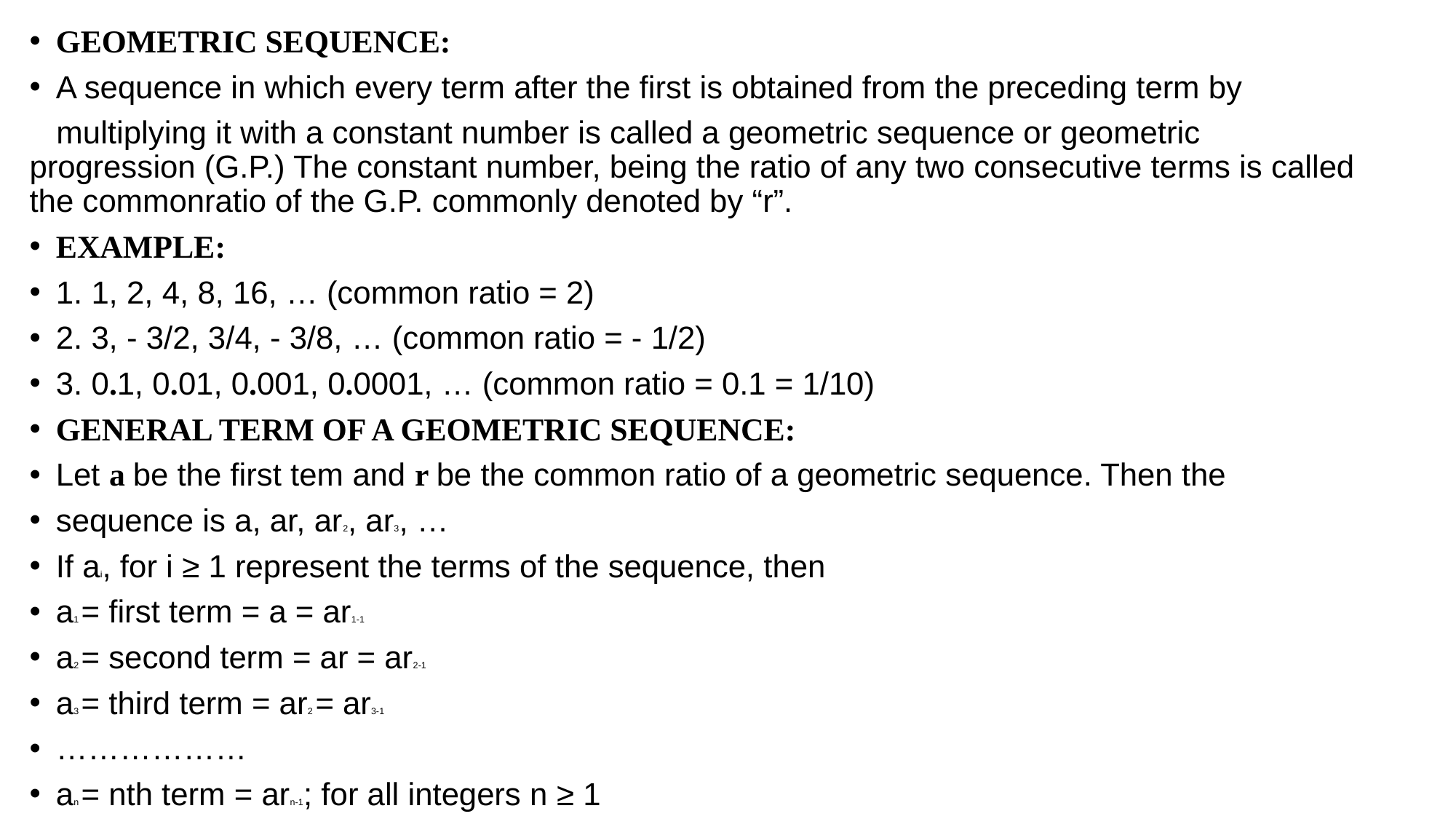

GEOMETRIC SEQUENCE:
A sequence in which every term after the first is obtained from the preceding term by
   multiplying it with a constant number is called a geometric sequence or geometric         progression (G.P.) The constant number, being the ratio of any two consecutive terms is called the commonratio of the G.P. commonly denoted by “r”.
EXAMPLE:
1. 1, 2, 4, 8, 16, … (common ratio = 2)
2. 3, - 3/2, 3/4, - 3/8, … (common ratio = - 1/2)
3. 0.1, 0.01, 0.001, 0.0001, … (common ratio = 0.1 = 1/10)
GENERAL TERM OF A GEOMETRIC SEQUENCE:
Let a be the first tem and r be the common ratio of a geometric sequence. Then the
sequence is a, ar, ar2, ar3, …
If ai, for i ≥ 1 represent the terms of the sequence, then
a1 = first term = a = ar1-1
a2 = second term = ar = ar2-1
a3 = third term = ar2 = ar3-1
………………
an = nth term = arn-1; for all integers n ≥ 1